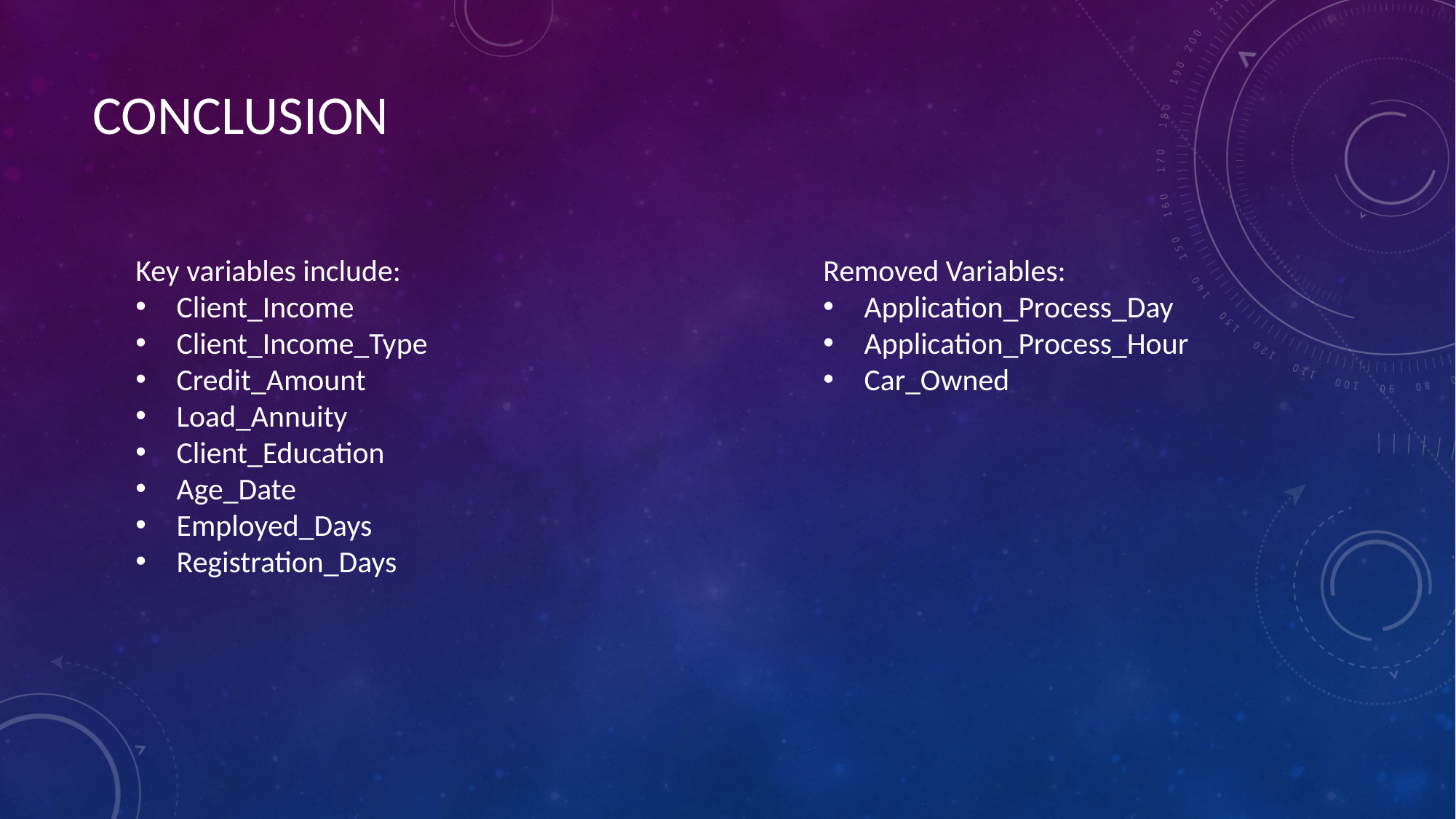

# Conclusion
Key variables include:
Client_Income
Client_Income_Type
Credit_Amount
Load_Annuity
Client_Education
Age_Date
Employed_Days
Registration_Days
Removed Variables:
Application_Process_Day
Application_Process_Hour
Car_Owned